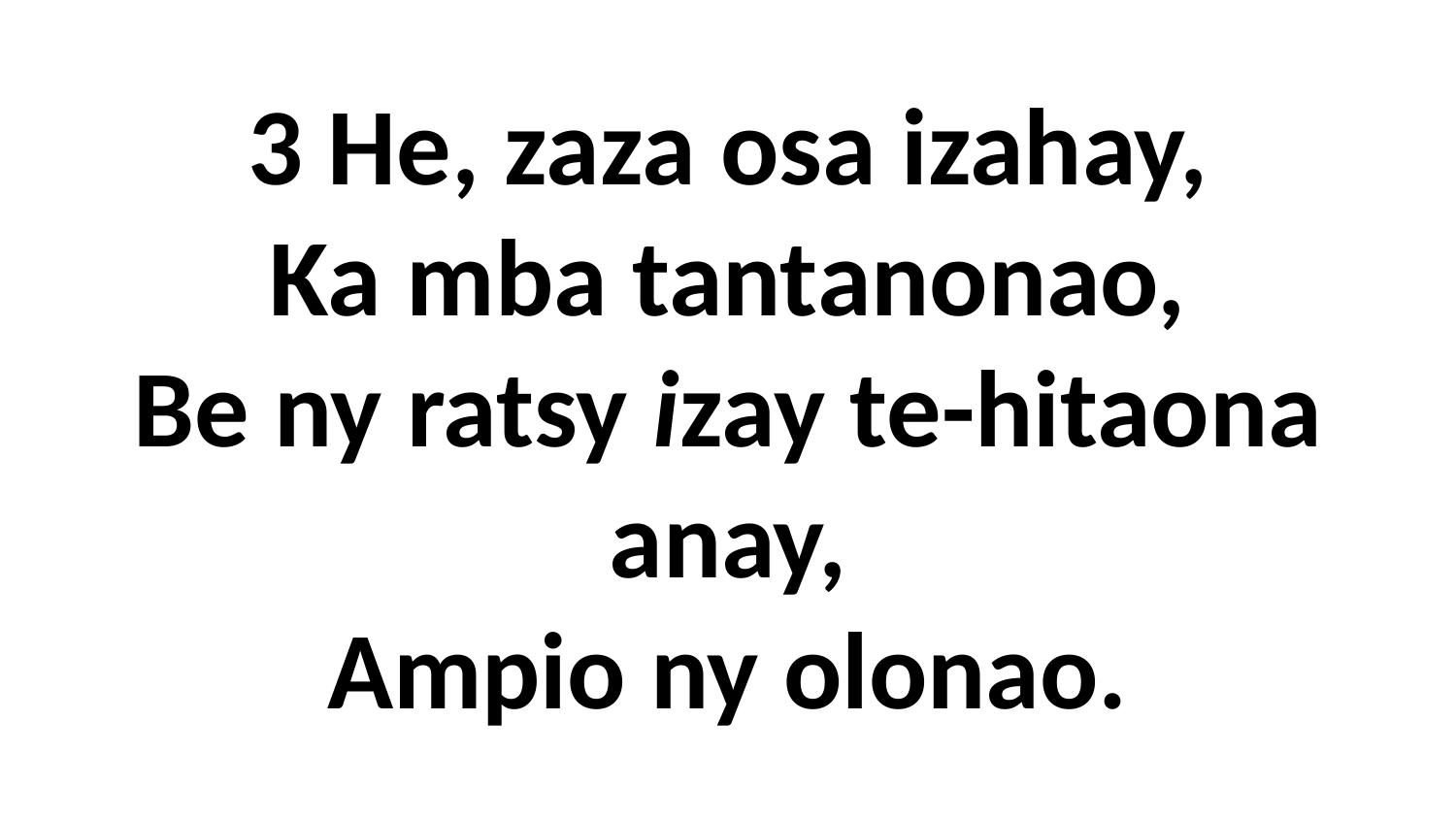

# 3 He, zaza osa izahay, Ka mba tantanonao, Be ny ratsy izay te-hitaona anay, Ampio ny olonao.